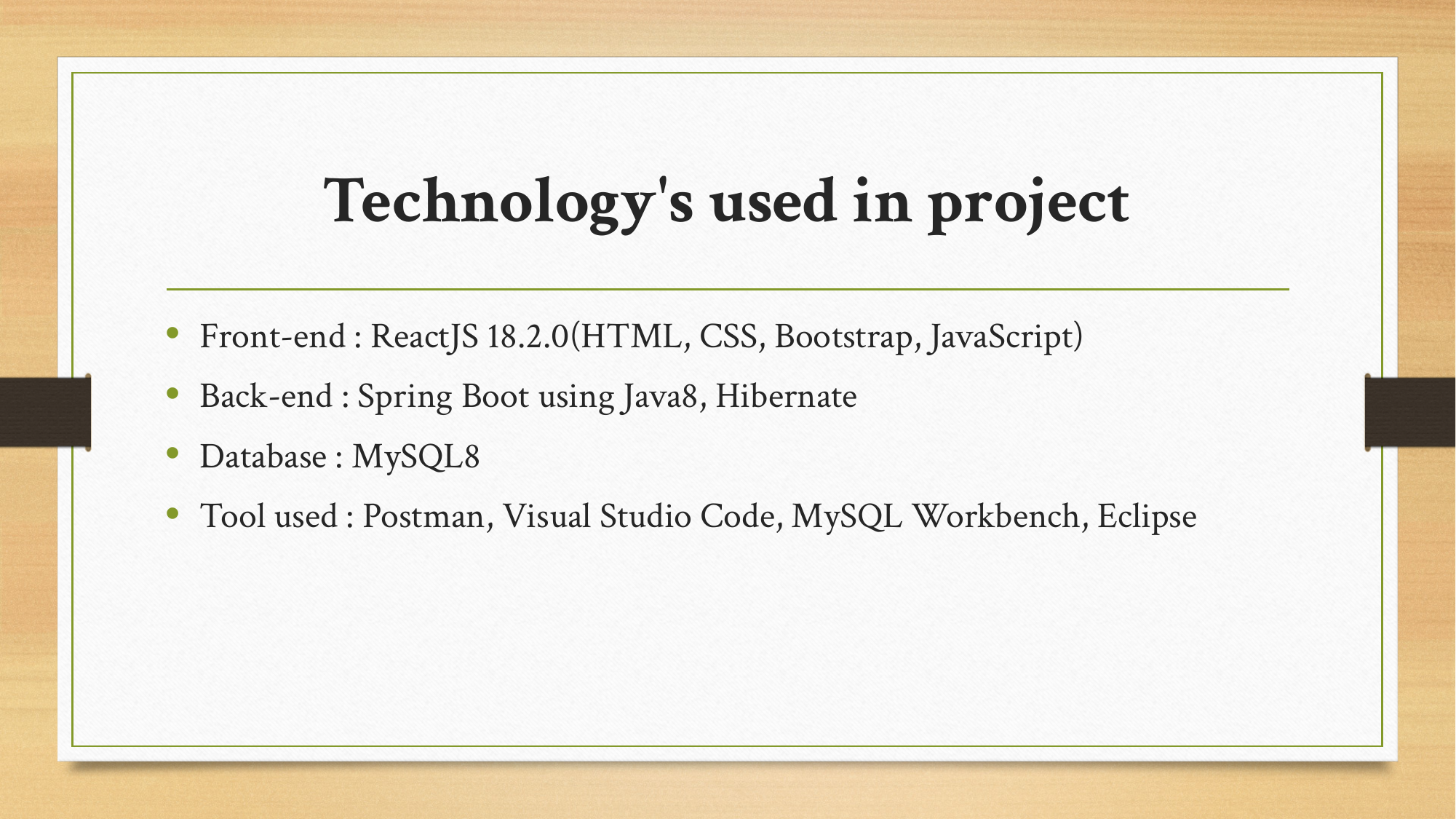

# Technology's used in project
Front-end : ReactJS 18.2.0(HTML, CSS, Bootstrap, JavaScript)
Back-end : Spring Boot using Java8, Hibernate
Database : MySQL8
Tool used : Postman, Visual Studio Code, MySQL Workbench, Eclipse